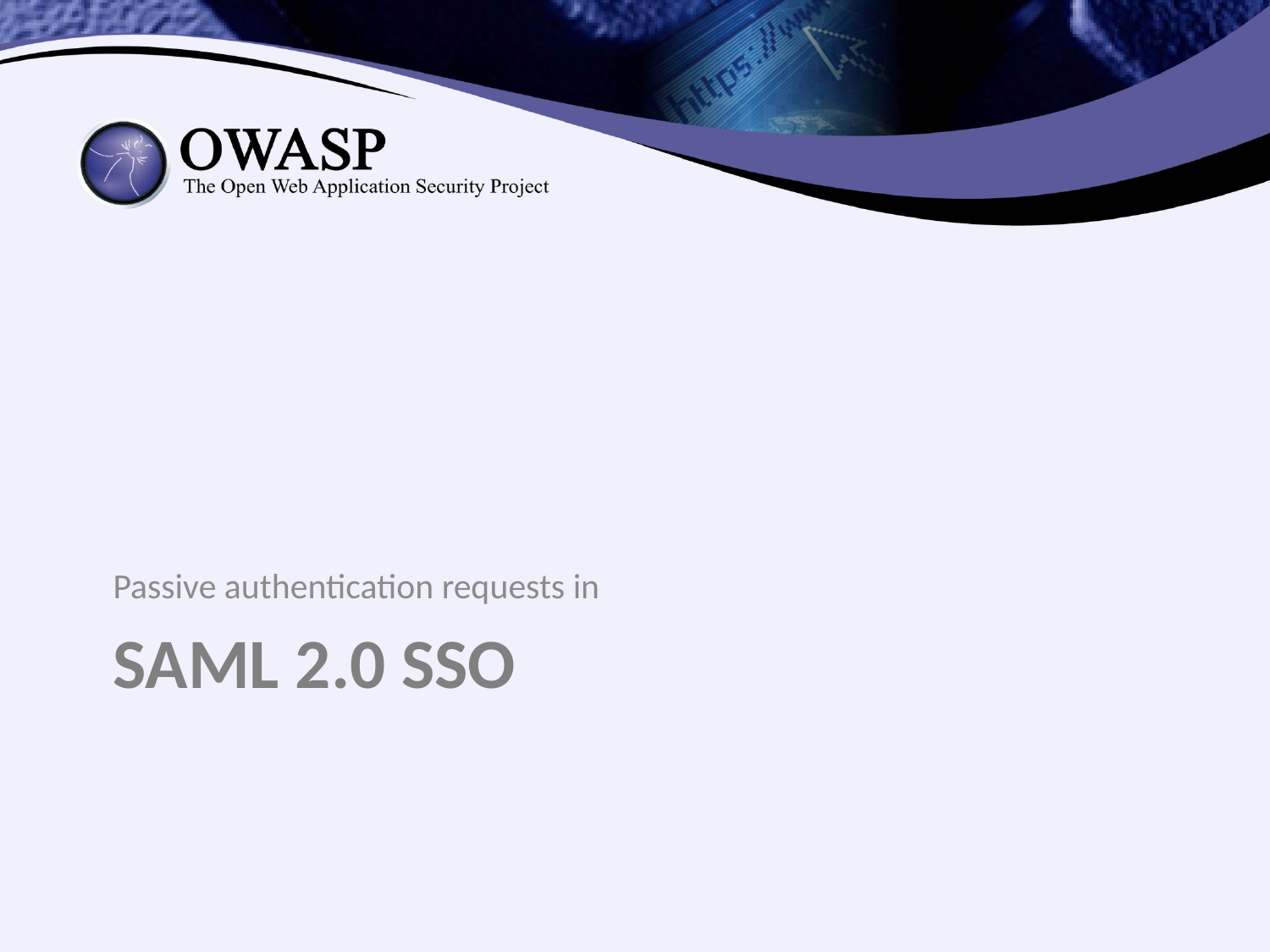

Passive authentication requests in
# SAML 2.0 SSO